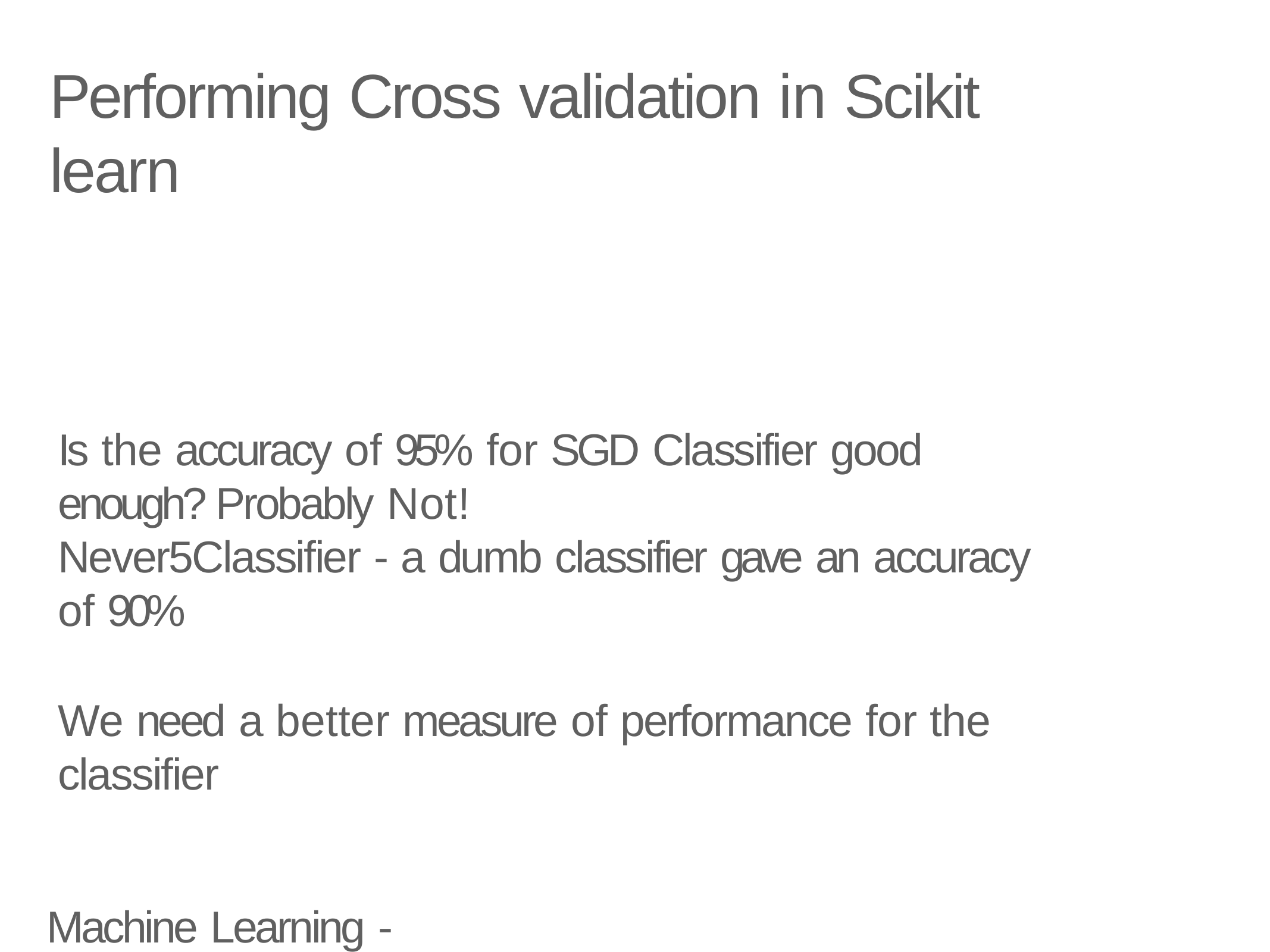

# Performing Cross validation in Scikit learn
Is the accuracy of 95% for SGD Classifier good enough? Probably Not!
Never5Classifier - a dumb classifier gave an accuracy of 90%

We need a better measure of performance for the classifier
Machine Learning - Classfication